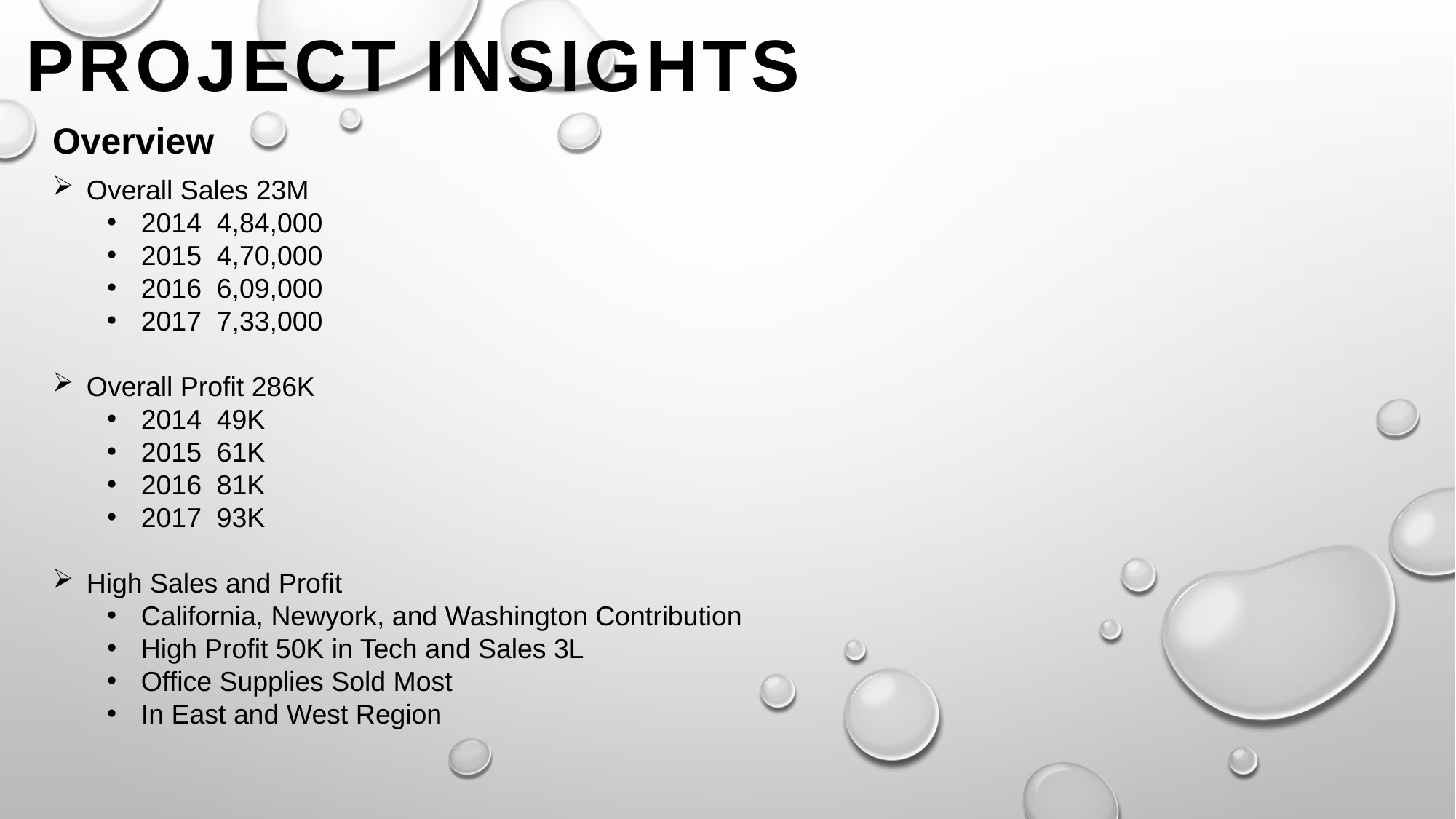

# Project insights
Overview
Overall Sales 23M
2014  4,84,000
2015  4,70,000
2016  6,09,000
2017  7,33,000

Overall Profit 286K
2014  49K
2015  61K
2016  81K
2017  93K

High Sales and Profit
California, Newyork, and Washington Contribution
High Profit 50K in Tech and Sales 3L
Office Supplies Sold Most
In East and West Region